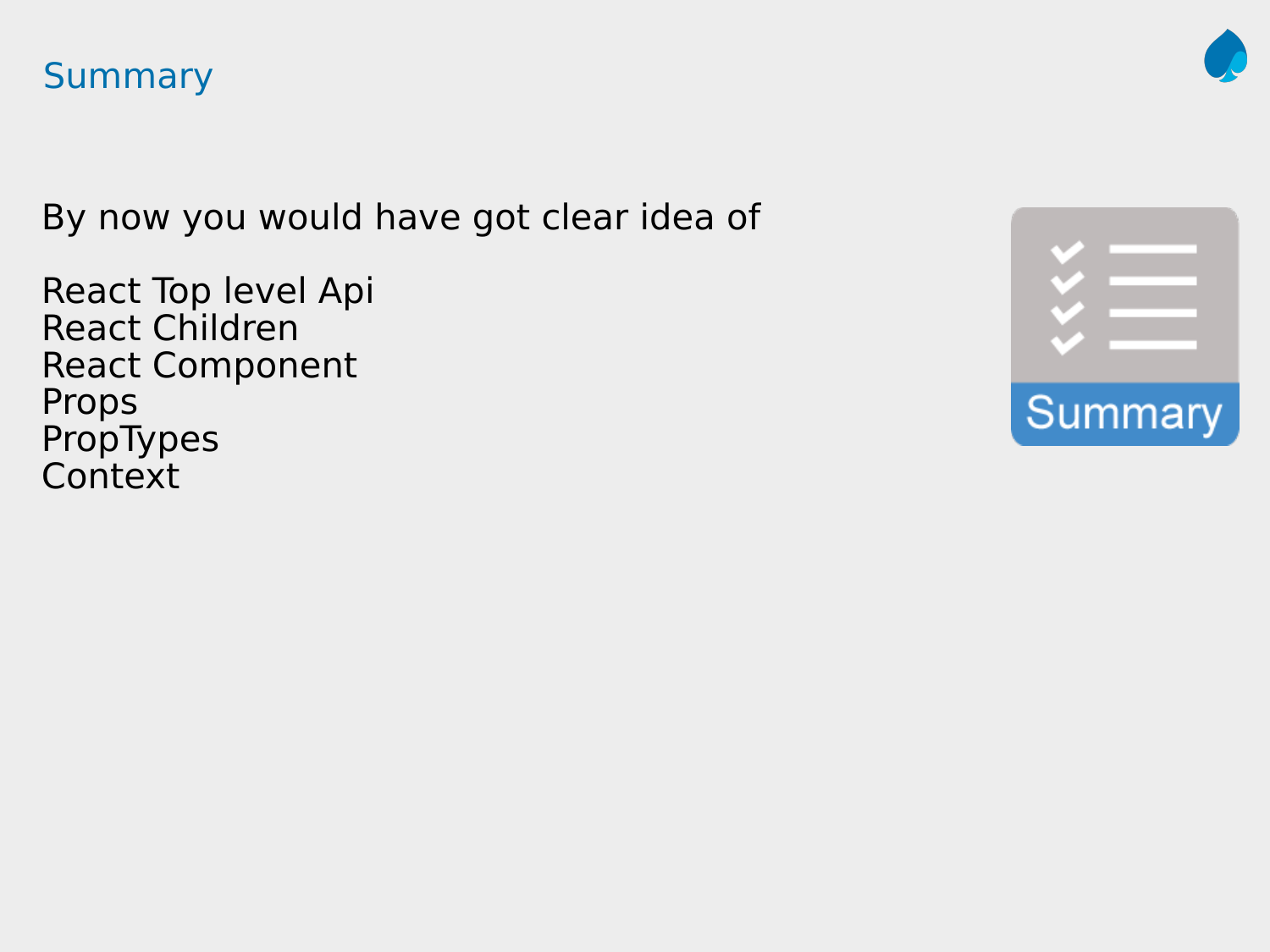

# Summary
By now you would have got clear idea of

React Top level Api
React Children
React Component
Props
PropTypes
Context